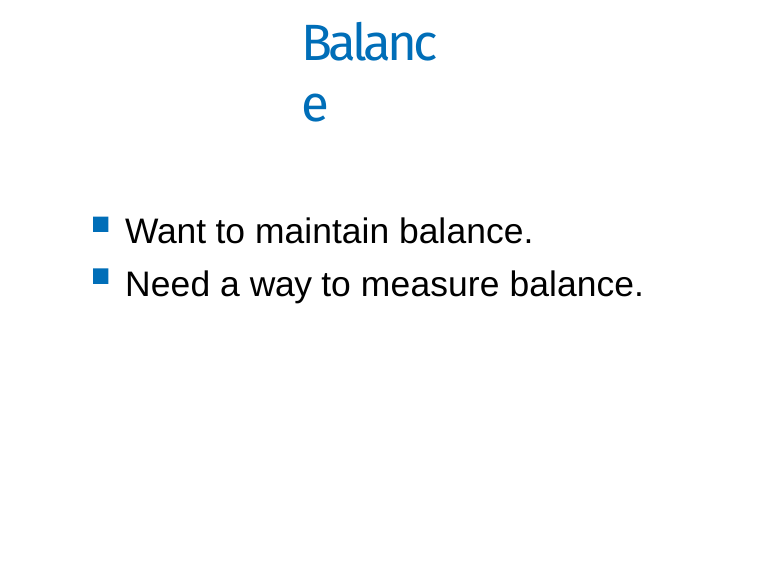

Balance
Want to maintain balance.
Need a way to measure balance.